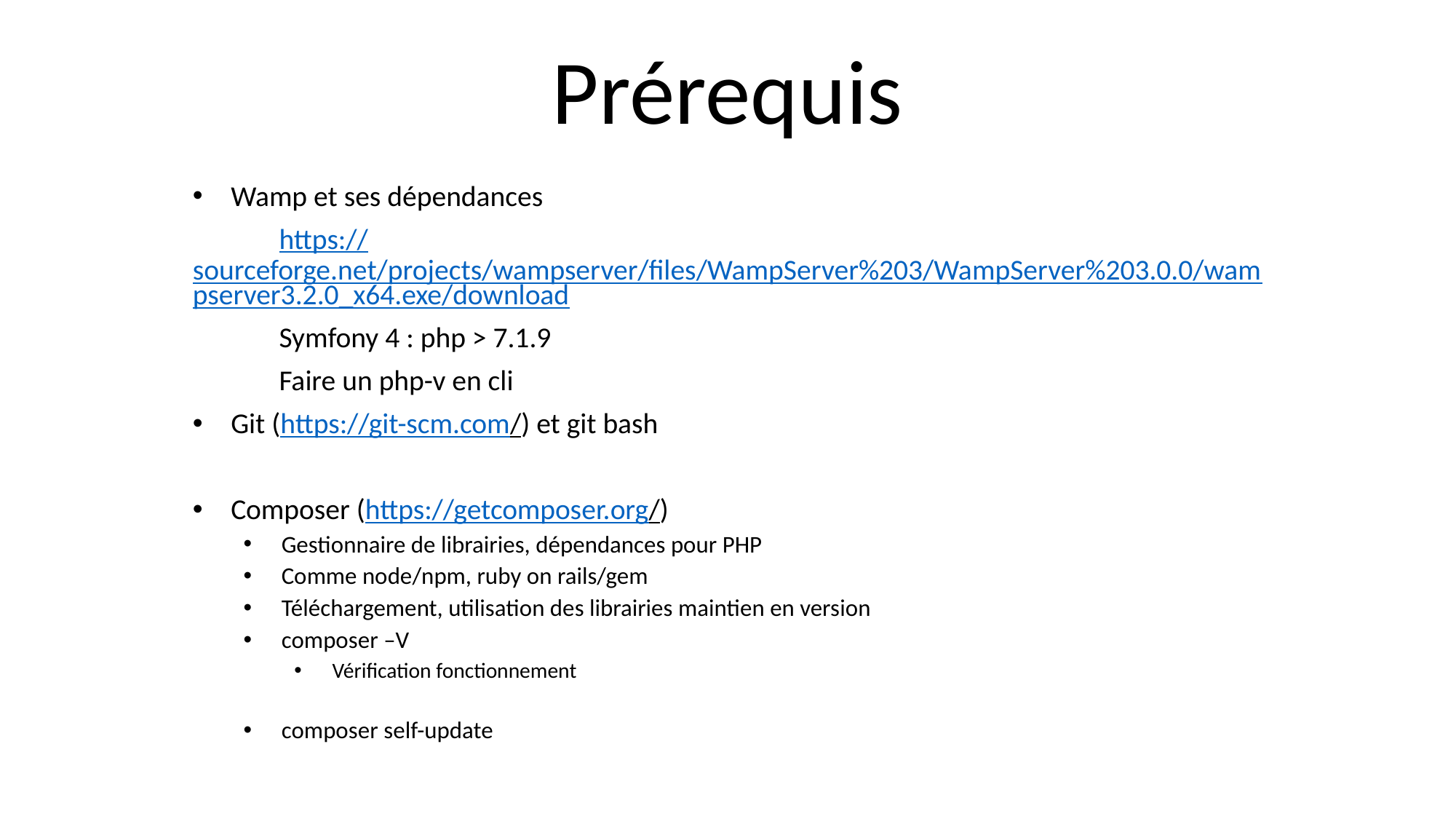

# Prérequis
Wamp et ses dépendances
	https://sourceforge.net/projects/wampserver/files/WampServer%203/WampServer%203.0.0/wampserver3.2.0_x64.exe/download
	Symfony 4 : php > 7.1.9
	Faire un php-v en cli
Git (https://git-scm.com/) et git bash

Composer (https://getcomposer.org/)
Gestionnaire de librairies, dépendances pour PHP
Comme node/npm, ruby on rails/gem
Téléchargement, utilisation des librairies maintien en version
composer –V
Vérification fonctionnement

composer self-update